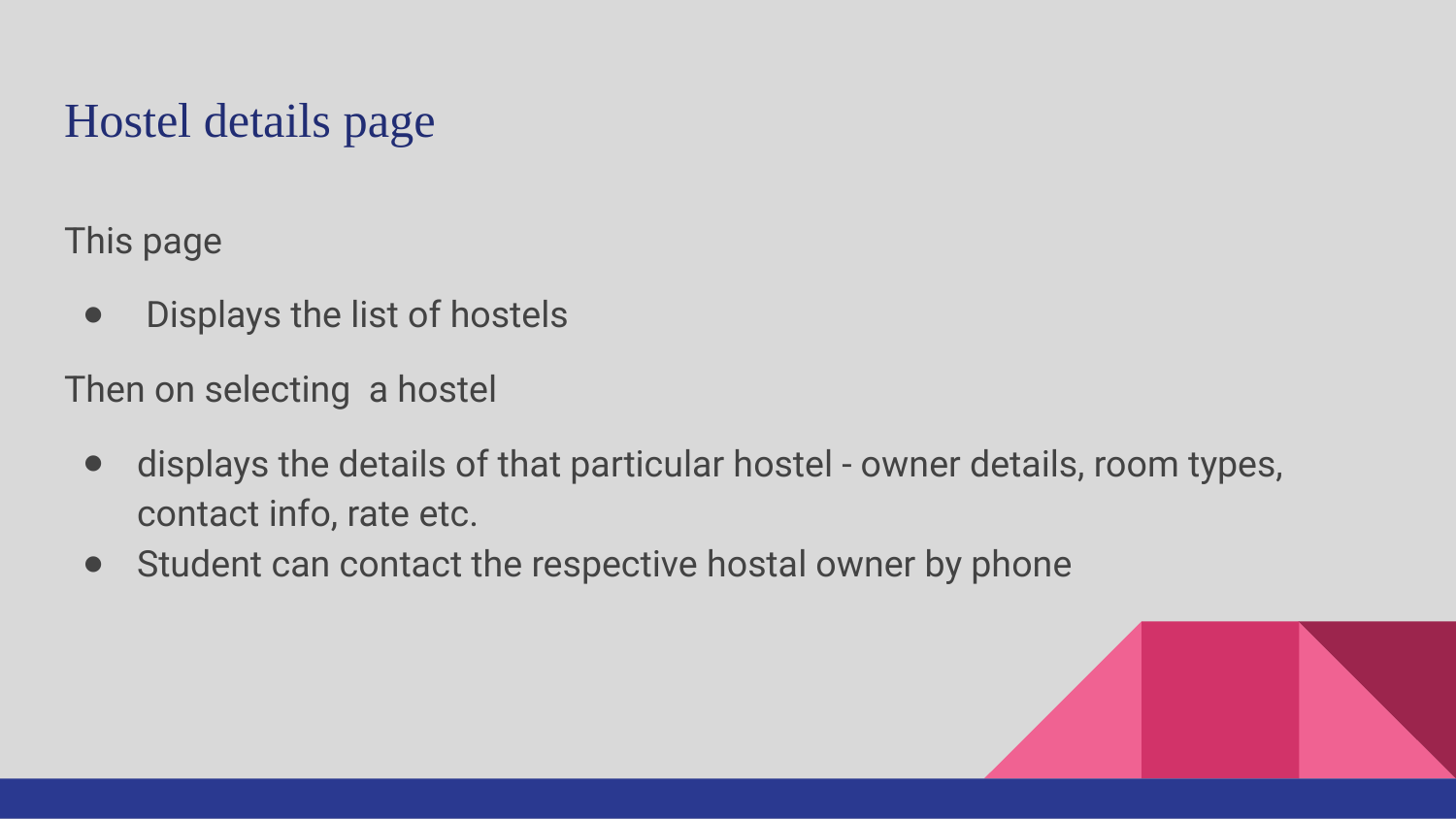

# Hostel details page

This page
 Displays the list of hostels
Then on selecting  a hostel
displays the details of that particular hostel - owner details, room types, contact info, rate etc.
Student can contact the respective hostal owner by phone